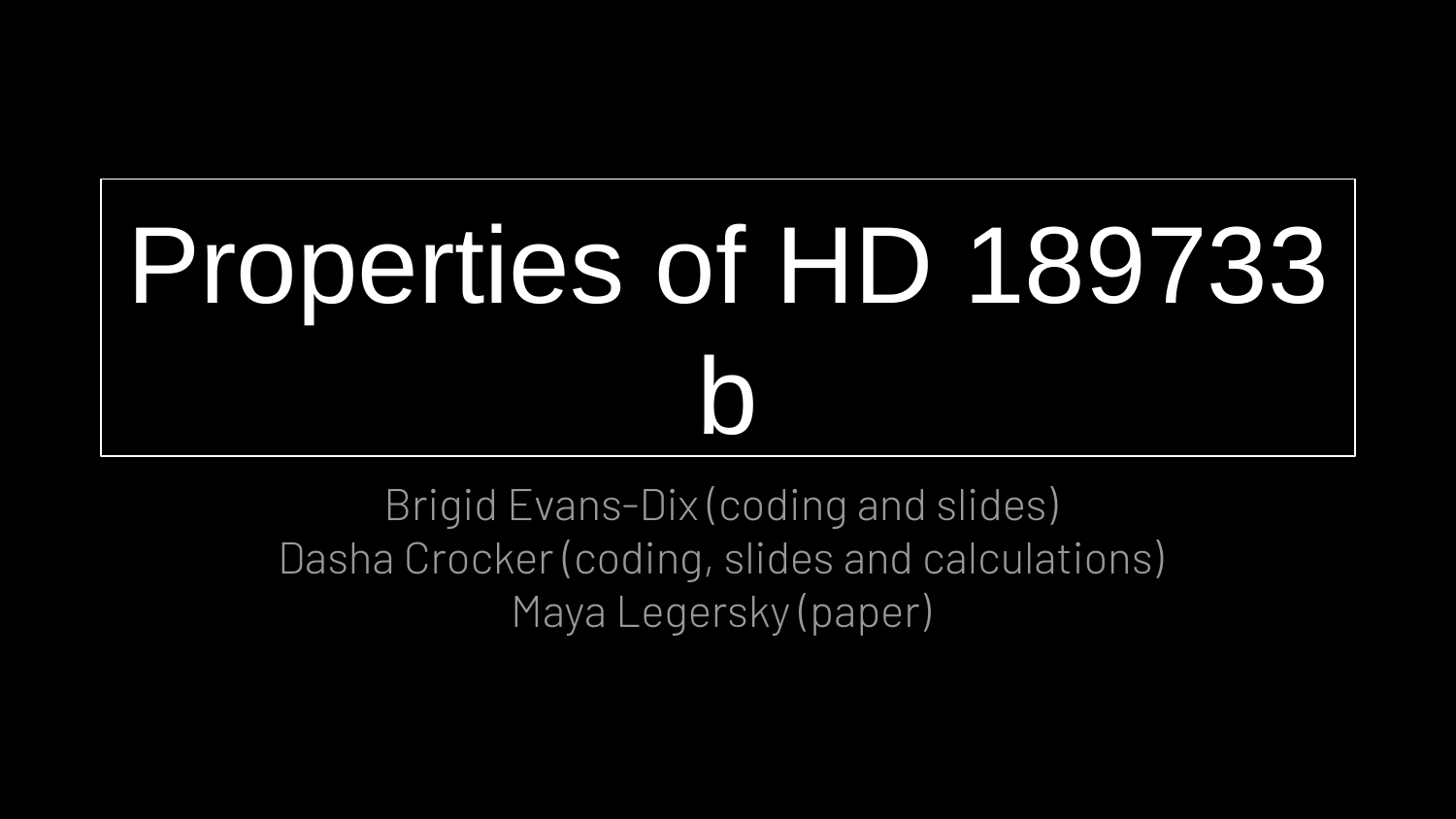

# Properties of HD 189733 b
Brigid Evans-Dix (coding and slides)
Dasha Crocker (coding, slides and calculations)
Maya Legersky (paper)